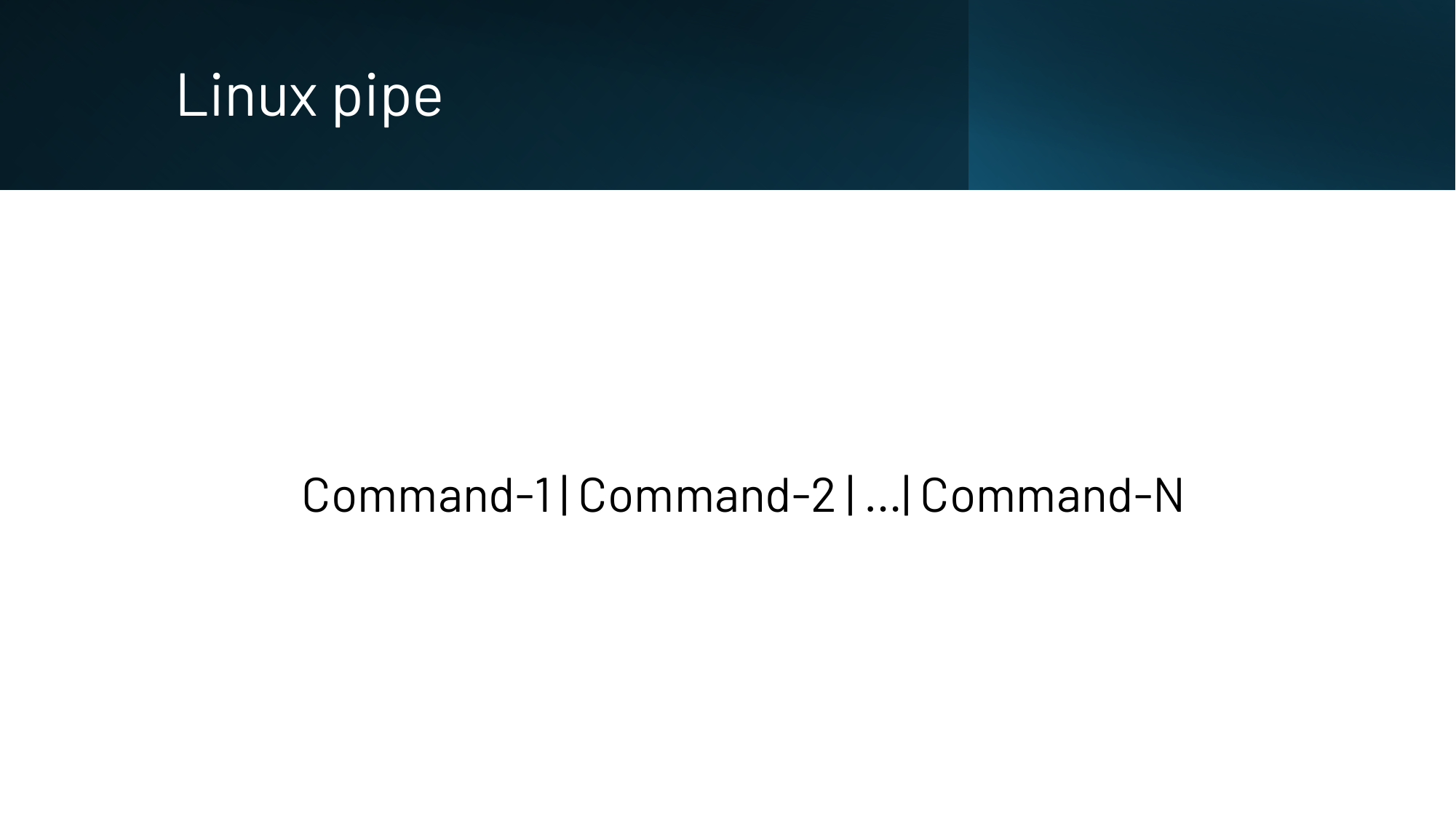

# Linux pipe
Command-1 | Command-2 | …| Command-N